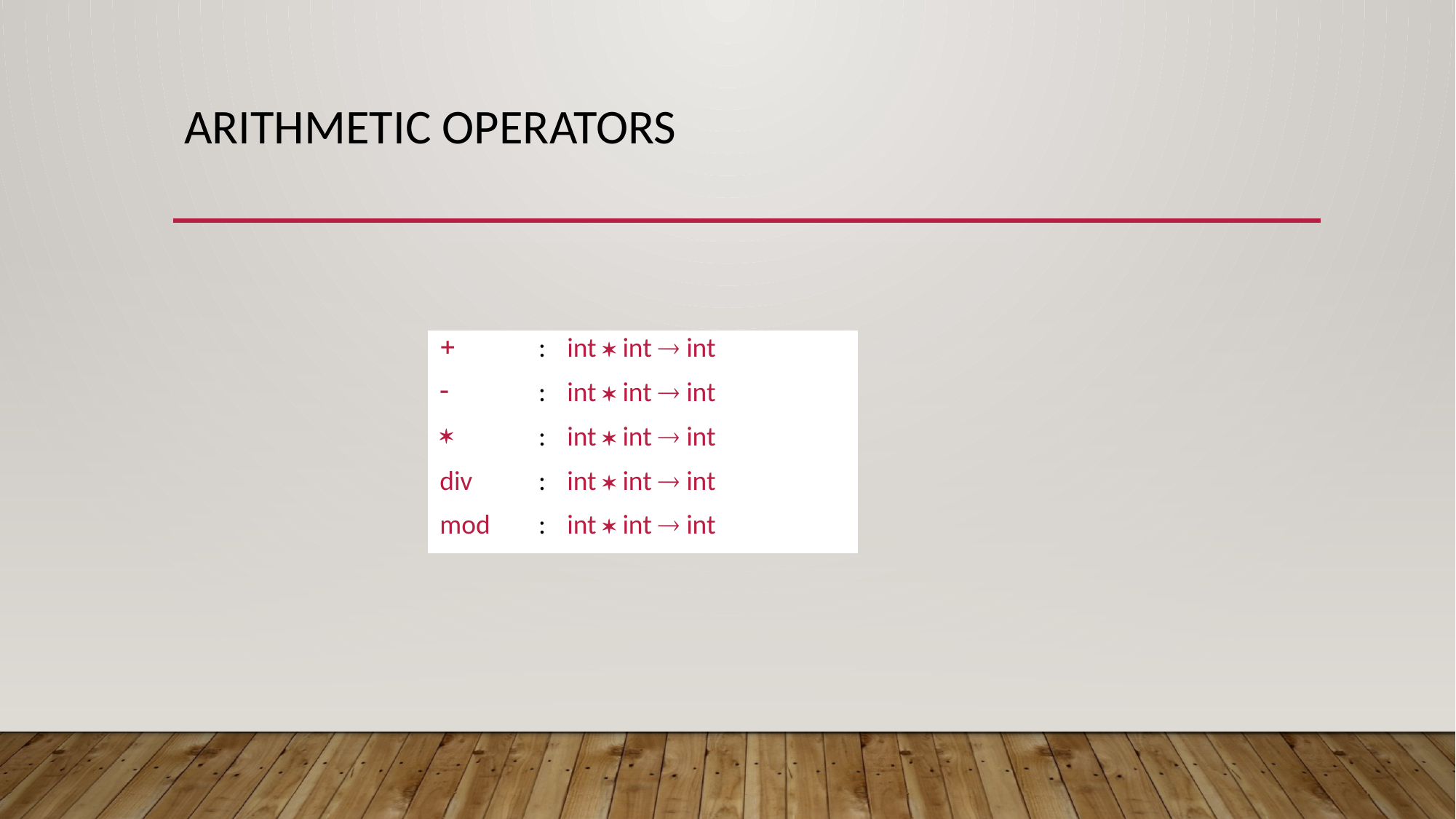

# Arithmetic operators
| + | : | int ∗ int → int |
| --- | --- | --- |
| − | : | int ∗ int → int |
| ∗ | : | int ∗ int → int |
| div | : | int ∗ int → int |
| mod | : | int ∗ int → int |